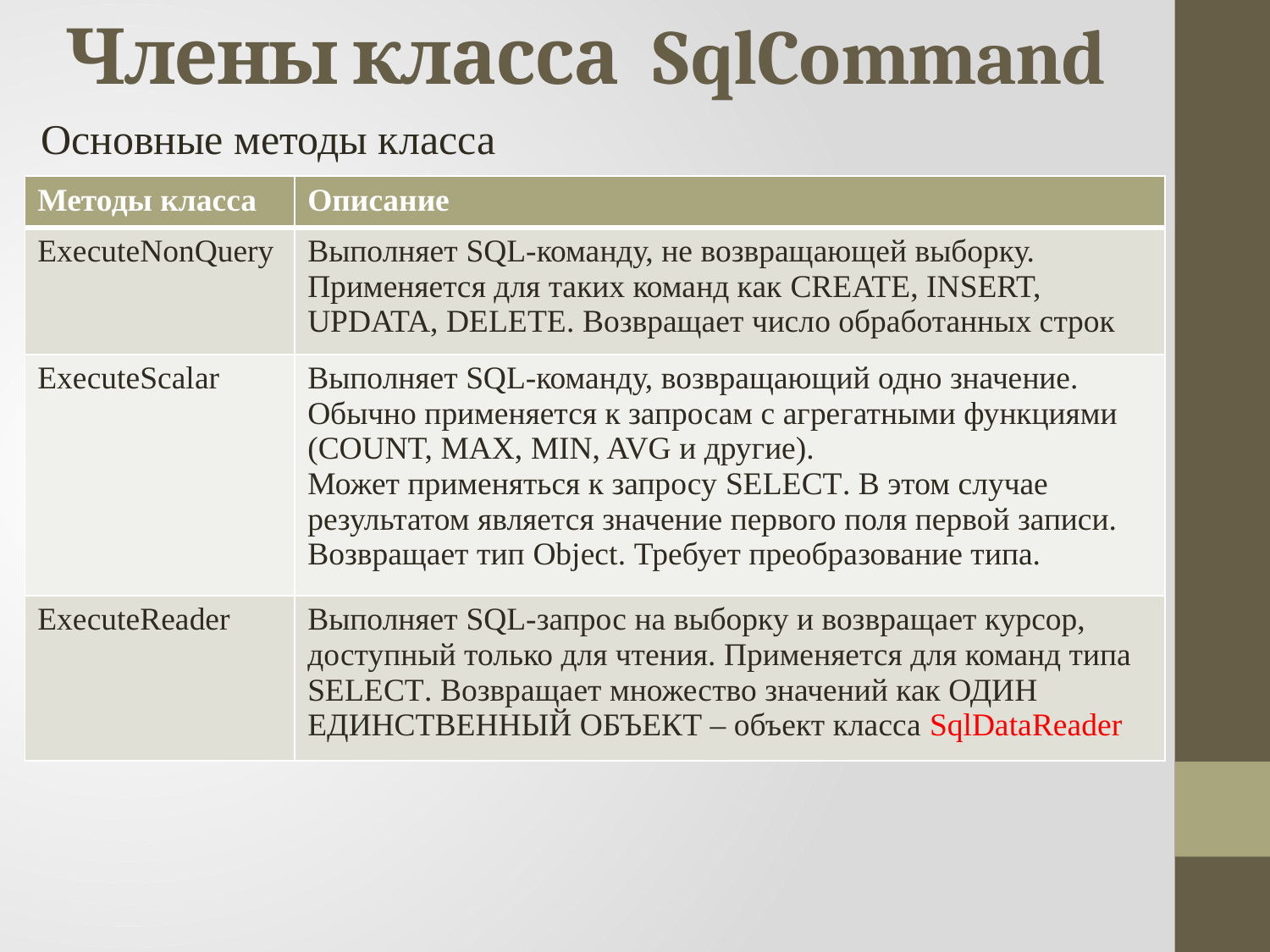

# Члены класса  SqlCommand
Основные методы класса
| Методы класса | Описание |
| --- | --- |
| ExecuteNonQuery | Выполняет SQL-команду, не возвращающей выборку. Применяется для таких команд как CREATE, INSERT, UPDATA, DELETE. Возвращает число обработанных строк |
| ExecuteScalar | Выполняет SQL-команду, возвращающий одно значение. Обычно применяется к запросам с агрегатными функциями (COUNT, MAX, MIN, AVG и другие). Может применяться к запросу SELECT. В этом случае результатом является значение первого поля первой записи. Возвращает тип Object. Требует преобразование типа. |
| ExecuteReader | Выполняет SQL-запрос на выборку и возвращает курсор, доступный только для чтения. Применяется для команд типа SELECT. Возвращает множество значений как ОДИН ЕДИНСТВЕННЫЙ ОБЪЕКТ – объект класса SqlDataReader |